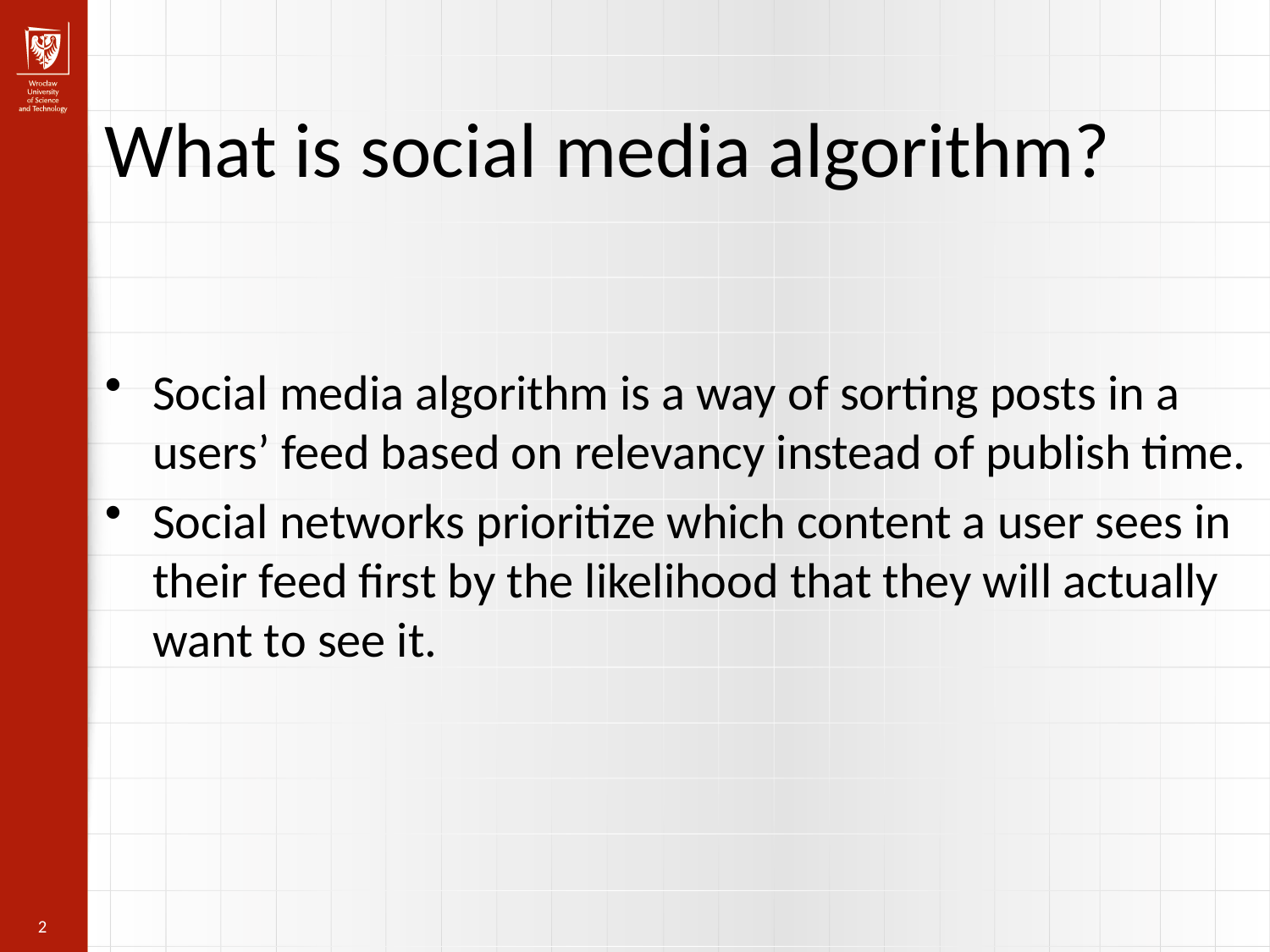

What is social media algorithm?

Social media algorithm is a way of sorting posts in a users’ feed based on relevancy instead of publish time.
Social networks prioritize which content a user sees in their feed first by the likelihood that they will actually want to see it.